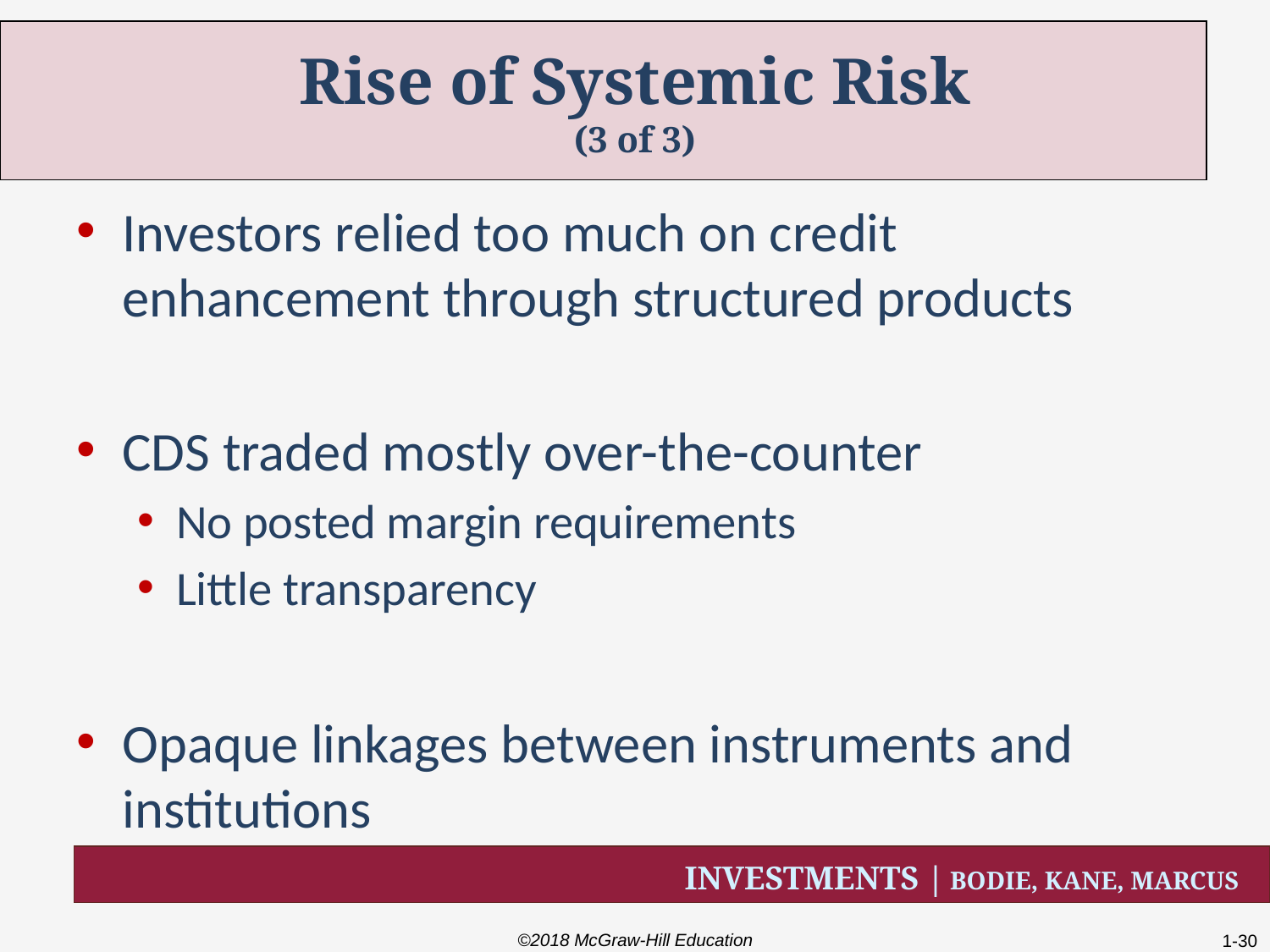

# Rise of Systemic Risk (3 of 3)
Investors relied too much on credit enhancement through structured products

CDS traded mostly over-the-counter
No posted margin requirements
Little transparency

Opaque linkages between instruments and institutions
©2018 McGraw-Hill Education
1-30